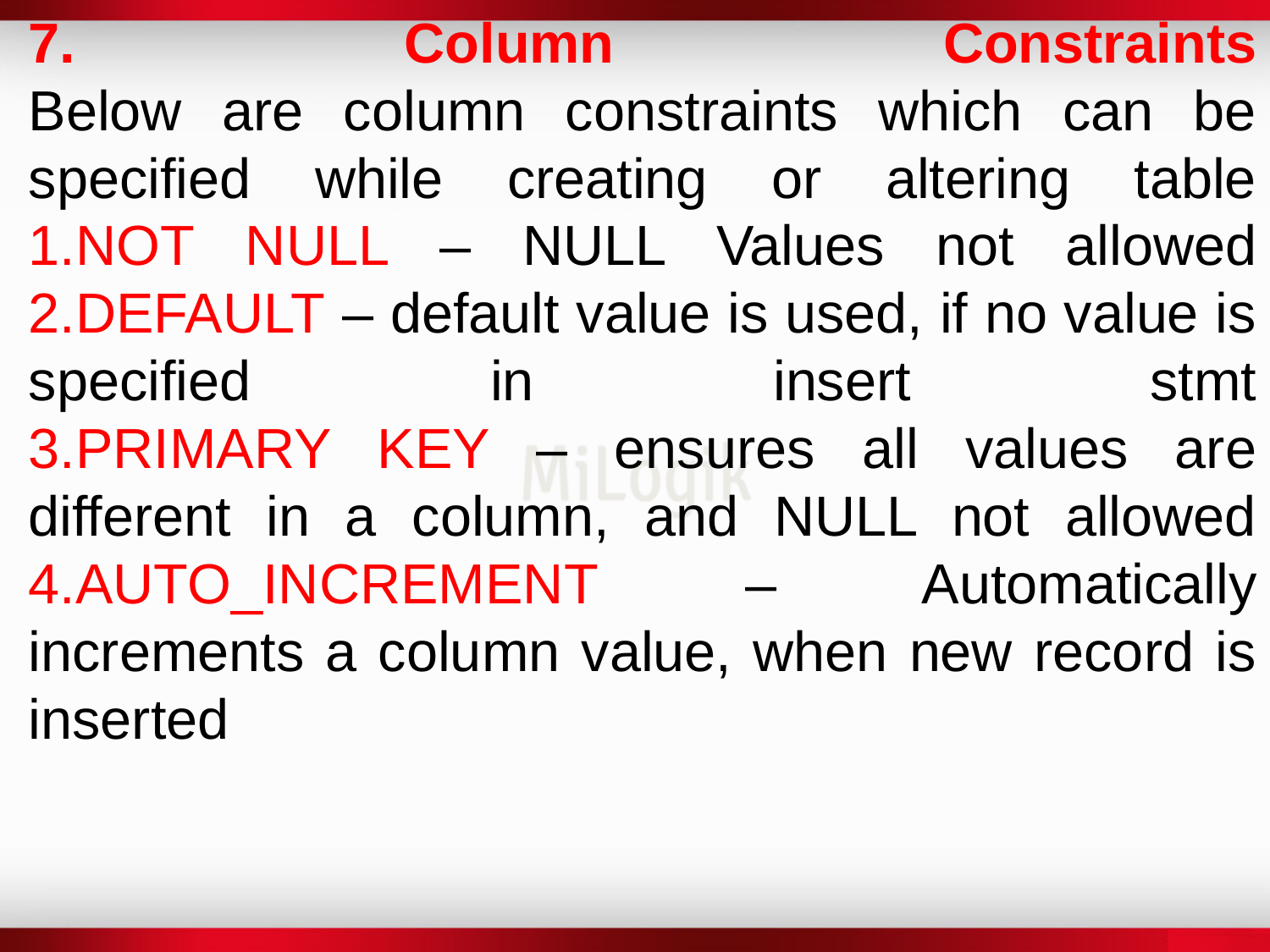

# 7. Column Constraints Below are column constraints which can be specified while creating or altering table 1.NOT NULL – NULL Values not allowed 2.DEFAULT – default value is used, if no value is specified in insert stmt 3.PRIMARY KEY – ensures all values are different in a column, and NULL not allowed 4.AUTO_INCREMENT – Automatically increments a column value, when new record is inserted